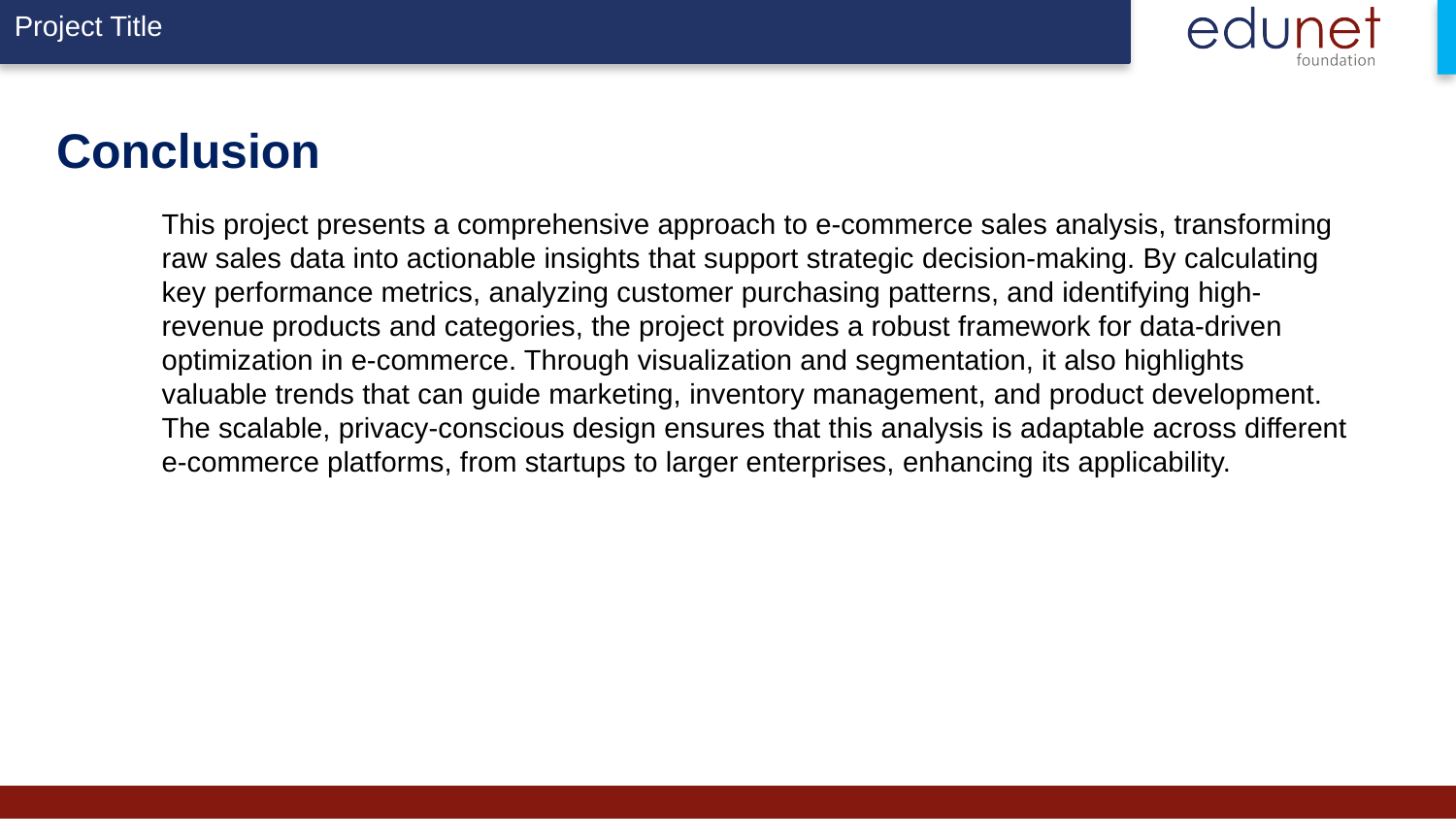

# Conclusion
This project presents a comprehensive approach to e-commerce sales analysis, transforming raw sales data into actionable insights that support strategic decision-making. By calculating key performance metrics, analyzing customer purchasing patterns, and identifying high-revenue products and categories, the project provides a robust framework for data-driven optimization in e-commerce. Through visualization and segmentation, it also highlights valuable trends that can guide marketing, inventory management, and product development. The scalable, privacy-conscious design ensures that this analysis is adaptable across different e-commerce platforms, from startups to larger enterprises, enhancing its applicability.